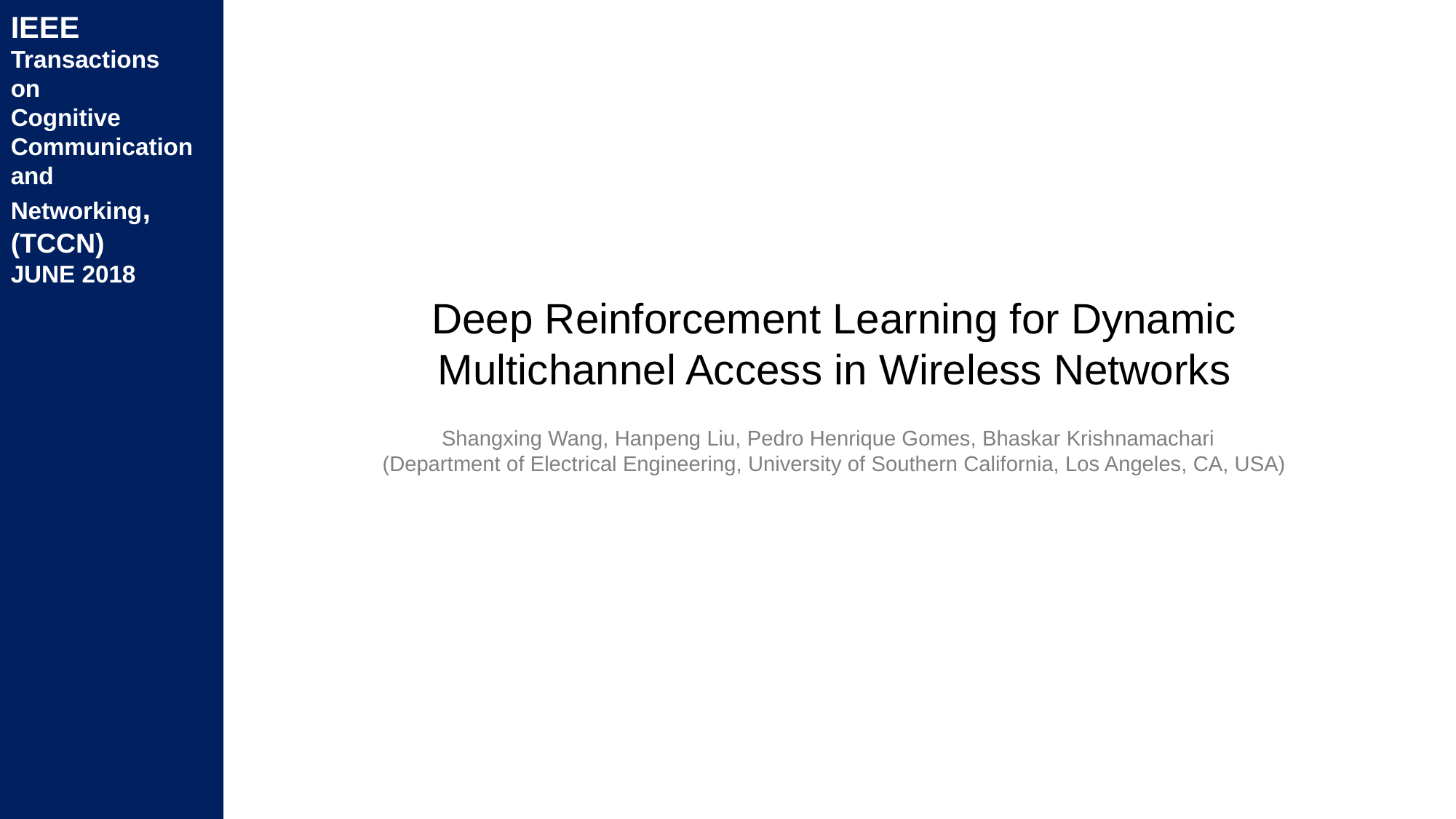

IEEE
Transactions
on
Cognitive
Communication
and
Networking,
(TCCN)
JUNE 2018
Deep Reinforcement Learning for Dynamic
Multichannel Access in Wireless Networks
Shangxing Wang, Hanpeng Liu, Pedro Henrique Gomes, Bhaskar Krishnamachari
(Department of Electrical Engineering, University of Southern California, Los Angeles, CA, USA)